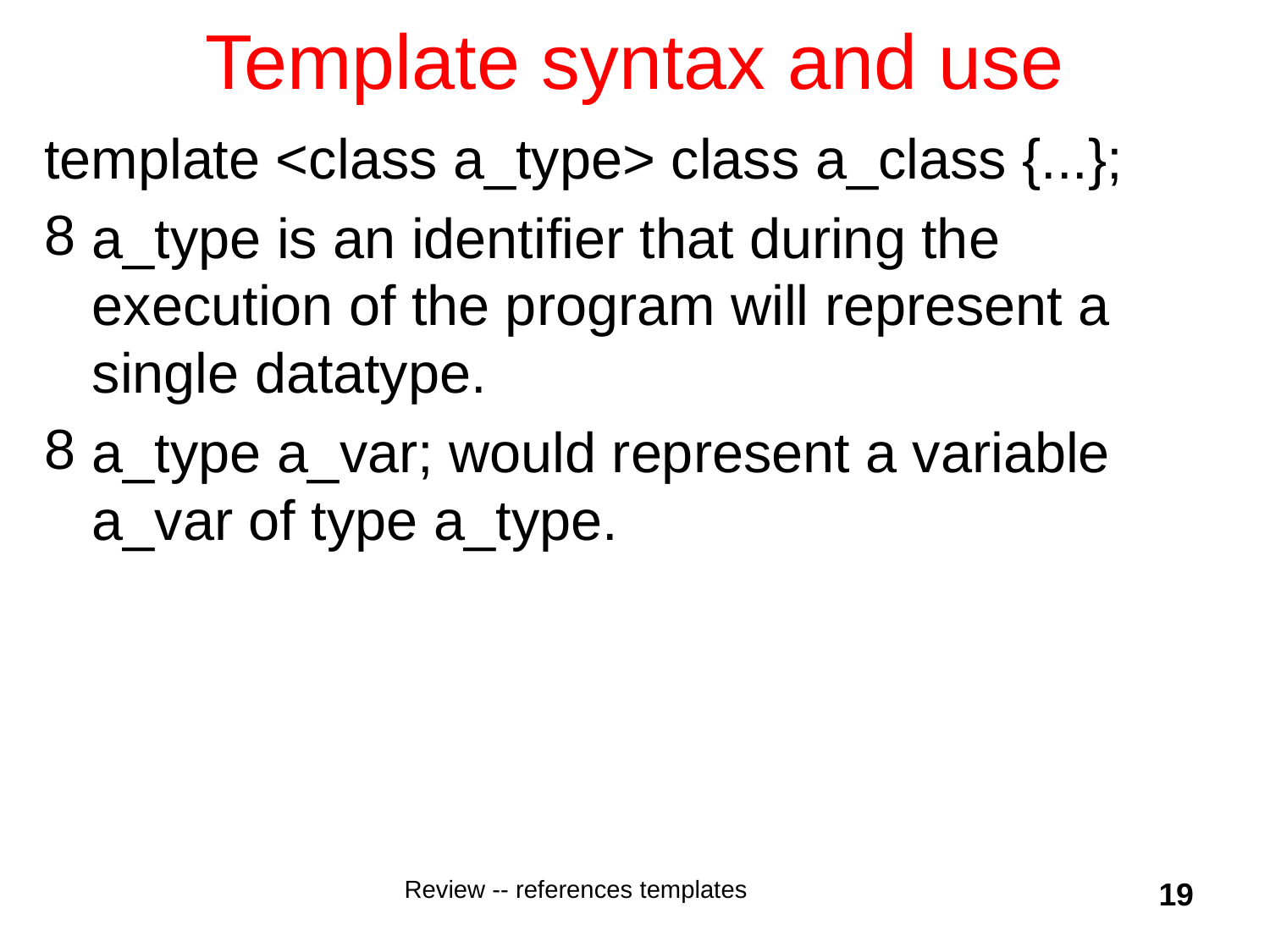

# Template syntax and use
template <class a_type> class a_class {...};
a_type is an identifier that during the execution of the program will represent a single datatype.
a_type a_var; would represent a variable a_var of type a_type.

Review -- references templates
19